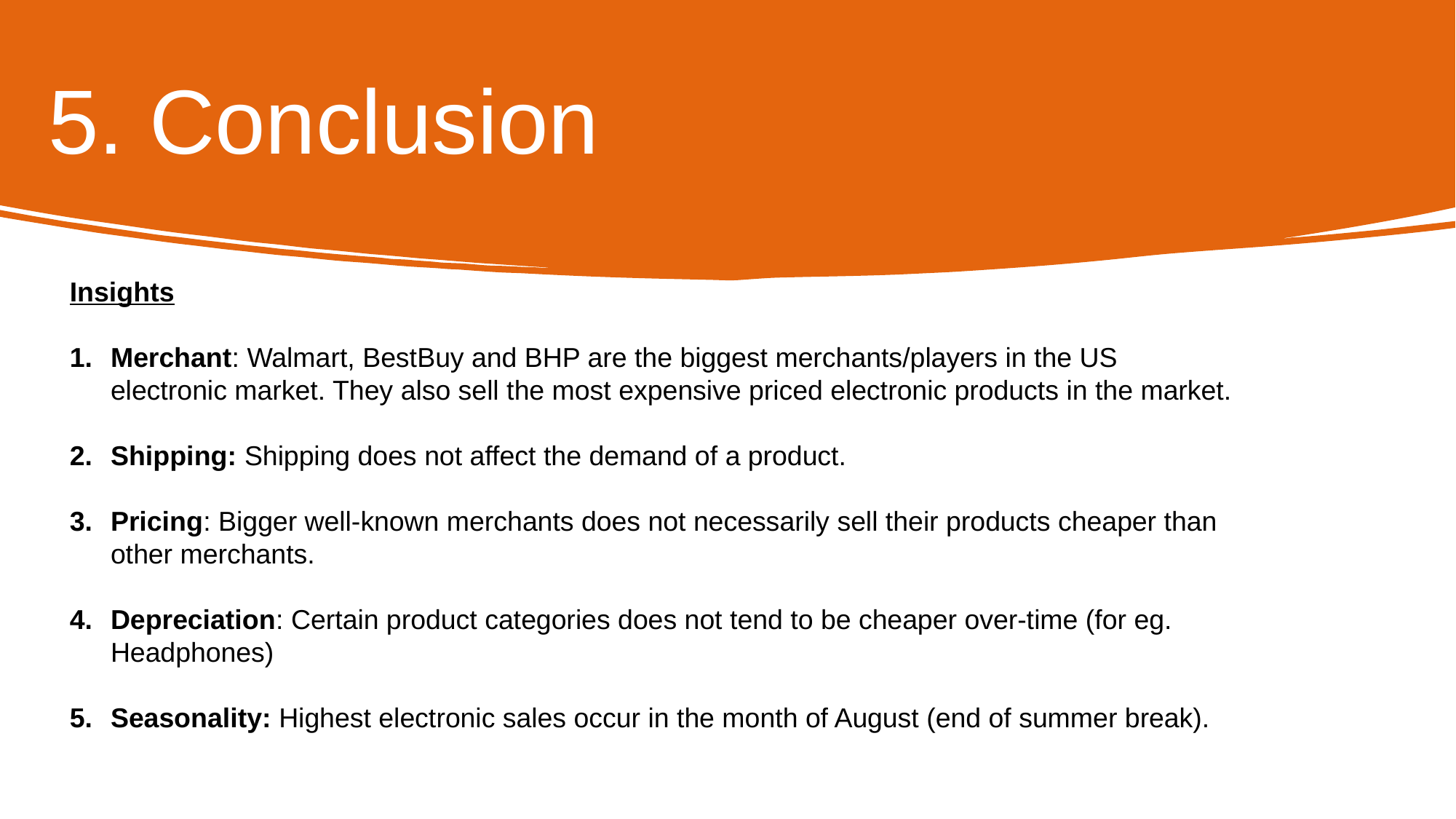

# 5. Conclusion
Insights

Merchant: Walmart, BestBuy and BHP are the biggest merchants/players in the US electronic market. They also sell the most expensive priced electronic products in the market.

Shipping: Shipping does not affect the demand of a product.

Pricing: Bigger well-known merchants does not necessarily sell their products cheaper than other merchants.

Depreciation: Certain product categories does not tend to be cheaper over-time (for eg. Headphones)

Seasonality: Highest electronic sales occur in the month of August (end of summer break).